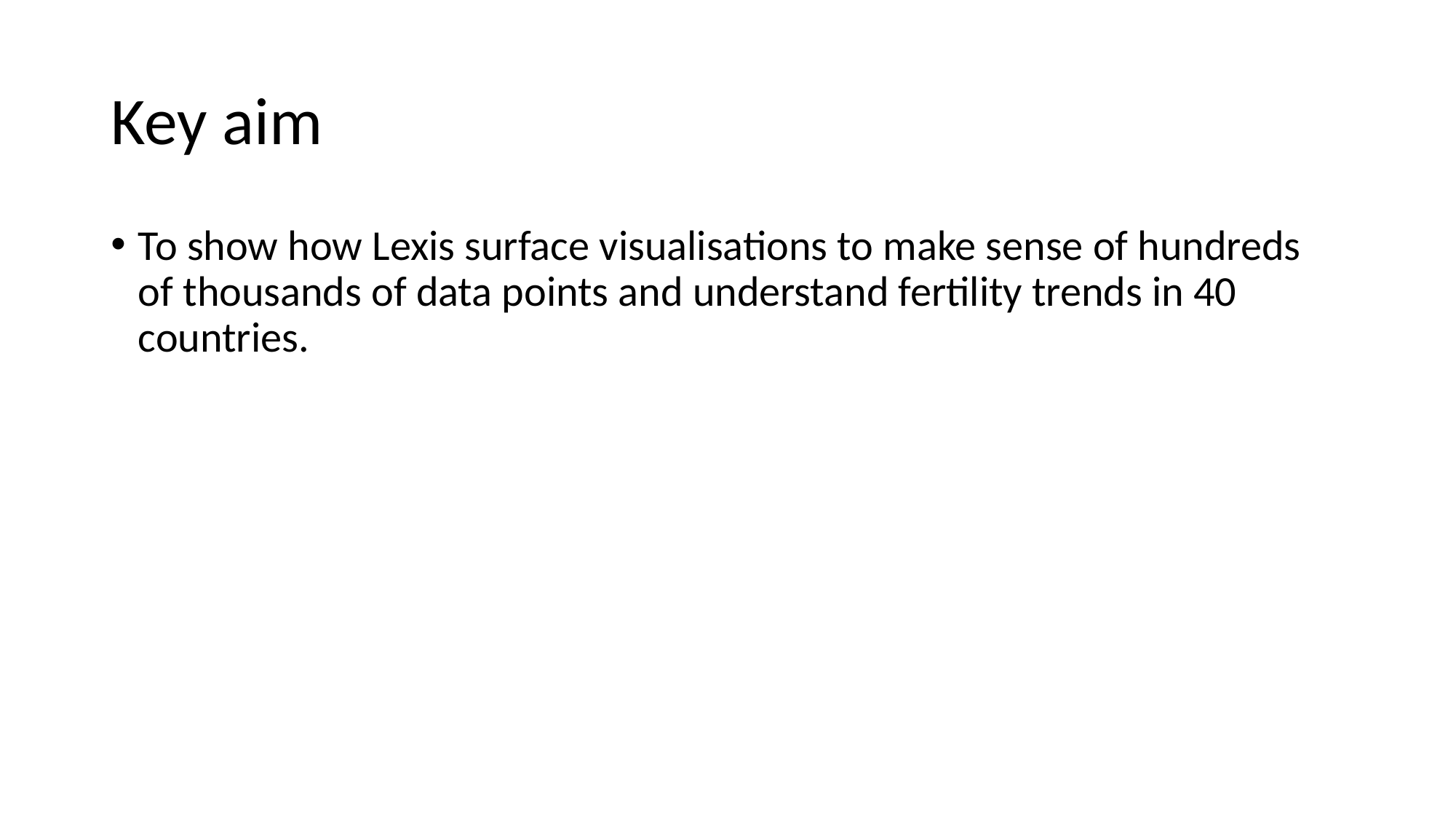

# Key aim
To show how Lexis surface visualisations to make sense of hundreds of thousands of data points and understand fertility trends in 40 countries.